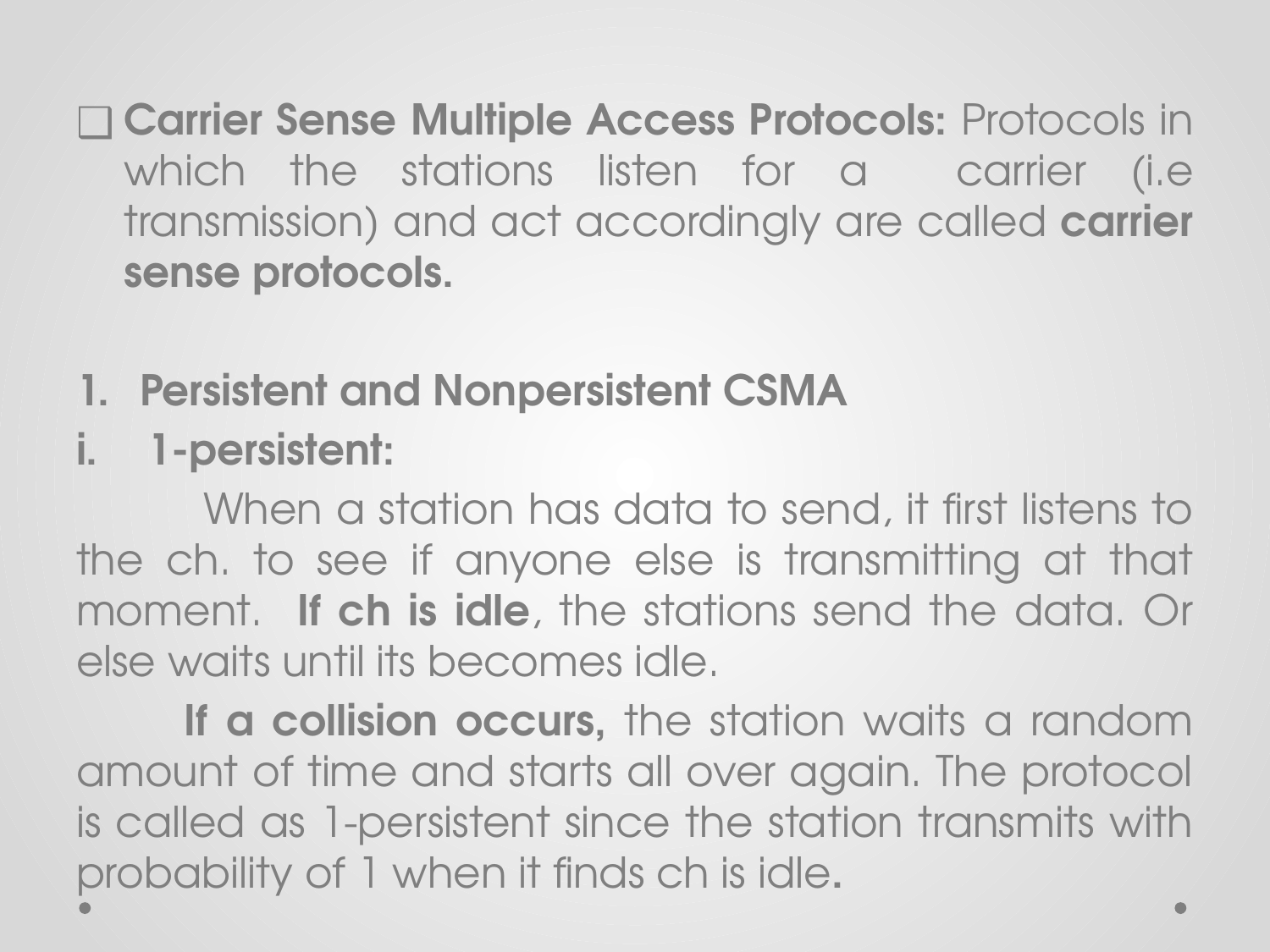

Carrier Sense Multiple Access Protocols: Protocols in which the stations listen for a  carrier (i.e transmission) and act accordingly are called carrier sense protocols.

Persistent and Nonpersistent CSMA
1-persistent:
	When a station has data to send, it first listens to the ch. to see if anyone else is transmitting at that moment.  If ch is idle, the stations send the data. Or else waits until its becomes idle.
      If a collision occurs, the station waits a random amount of time and starts all over again. The protocol is called as 1-persistent since the station transmits with probability of 1 when it finds ch is idle.